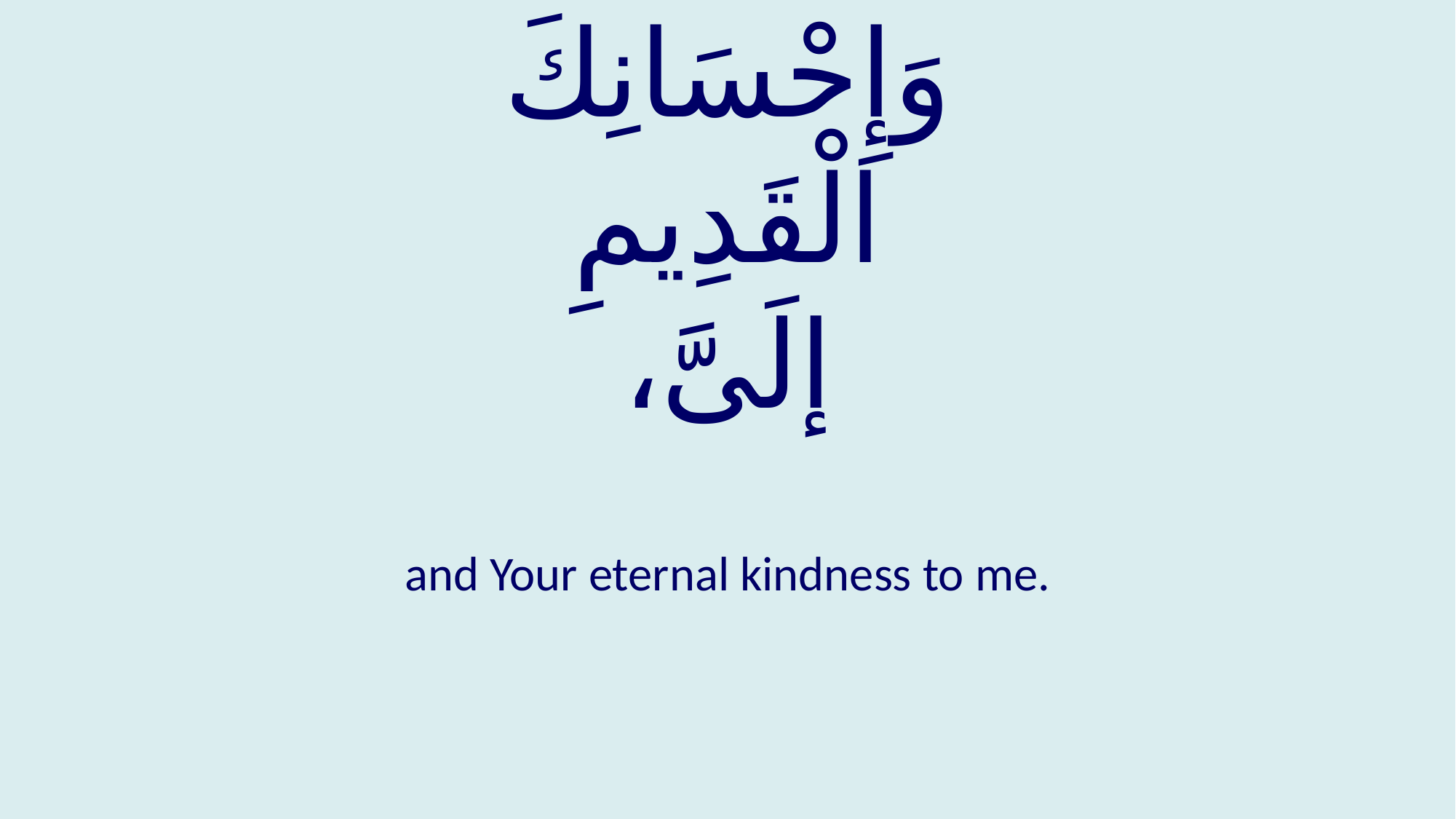

# وَإِحْسَانِكَ الْقَدِیمِ إلَیَّ،
and Your eternal kindness to me.